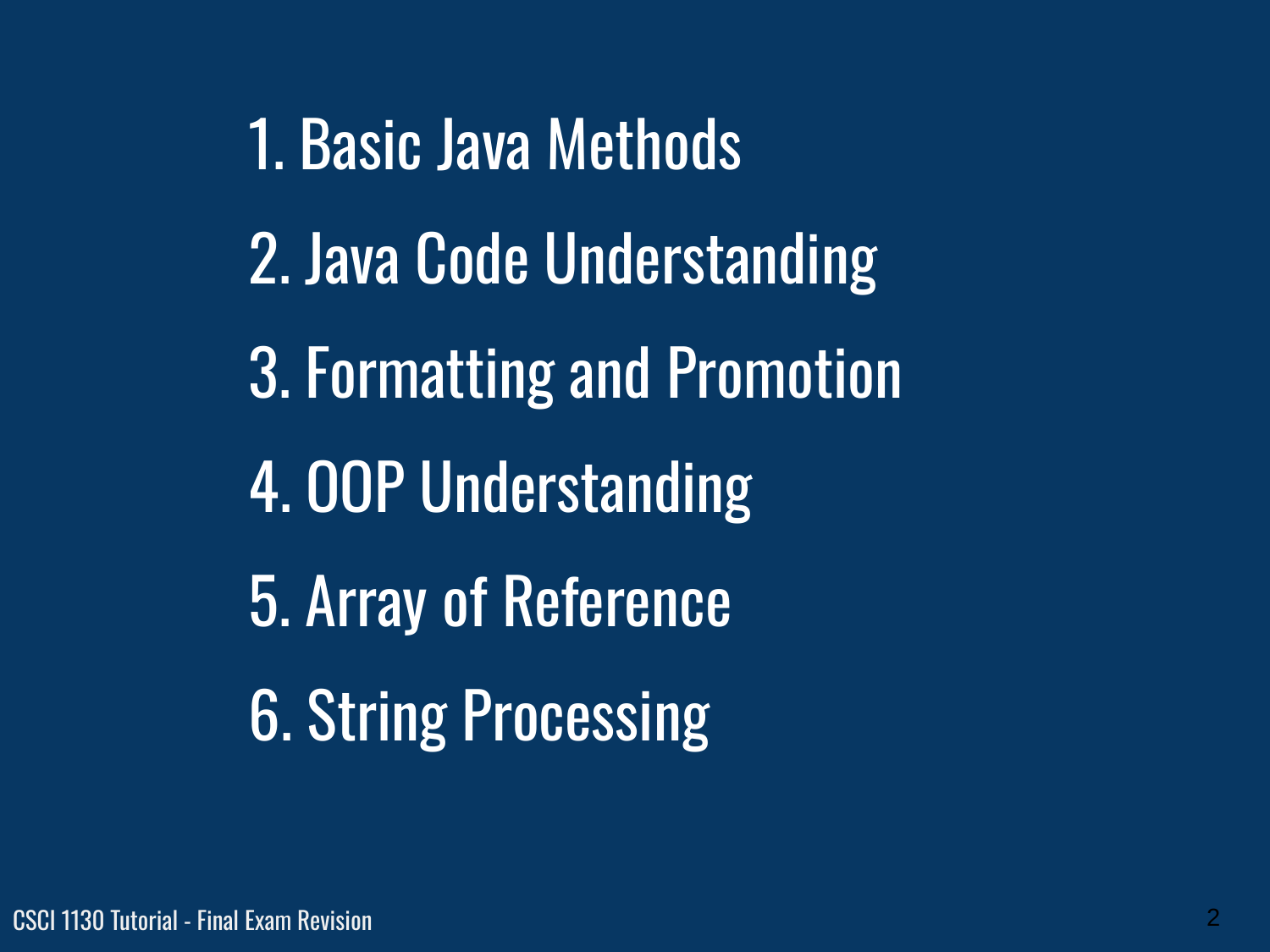

# 1. Basic Java Methods 2. Java Code Understanding 3. Formatting and Promotion 4. OOP Understanding 5. Array of Reference 6. String Processing
2